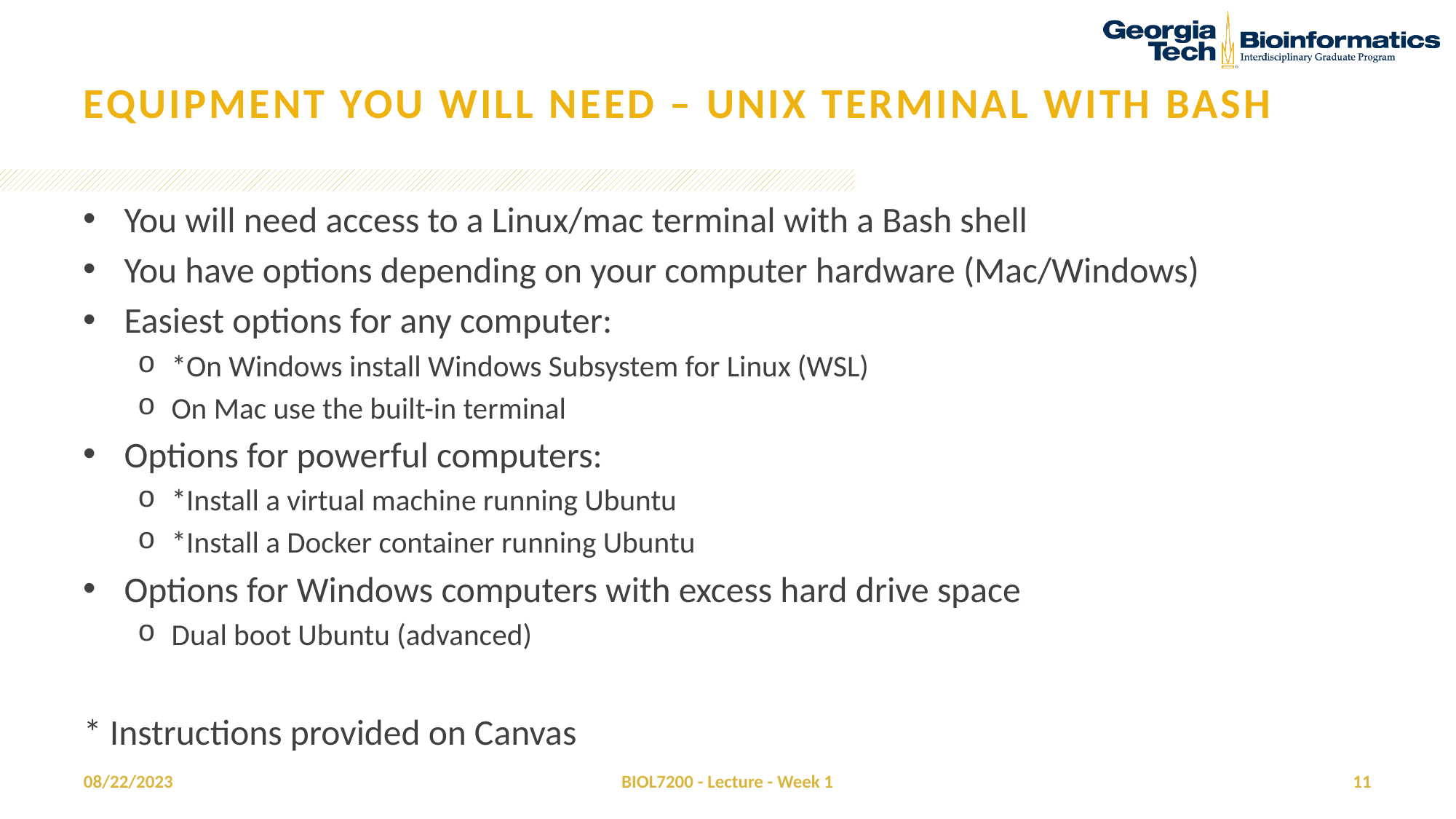

# Equipment you will need – unix terminal with bash
You will need access to a Linux/mac terminal with a Bash shell
You have options depending on your computer hardware (Mac/Windows)
Easiest options for any computer:
*On Windows install Windows Subsystem for Linux (WSL)
On Mac use the built-in terminal
Options for powerful computers:
*Install a virtual machine running Ubuntu
*Install a Docker container running Ubuntu
Options for Windows computers with excess hard drive space
Dual boot Ubuntu (advanced)

* Instructions provided on Canvas
08/22/2023
BIOL7200 - Lecture - Week 1
11